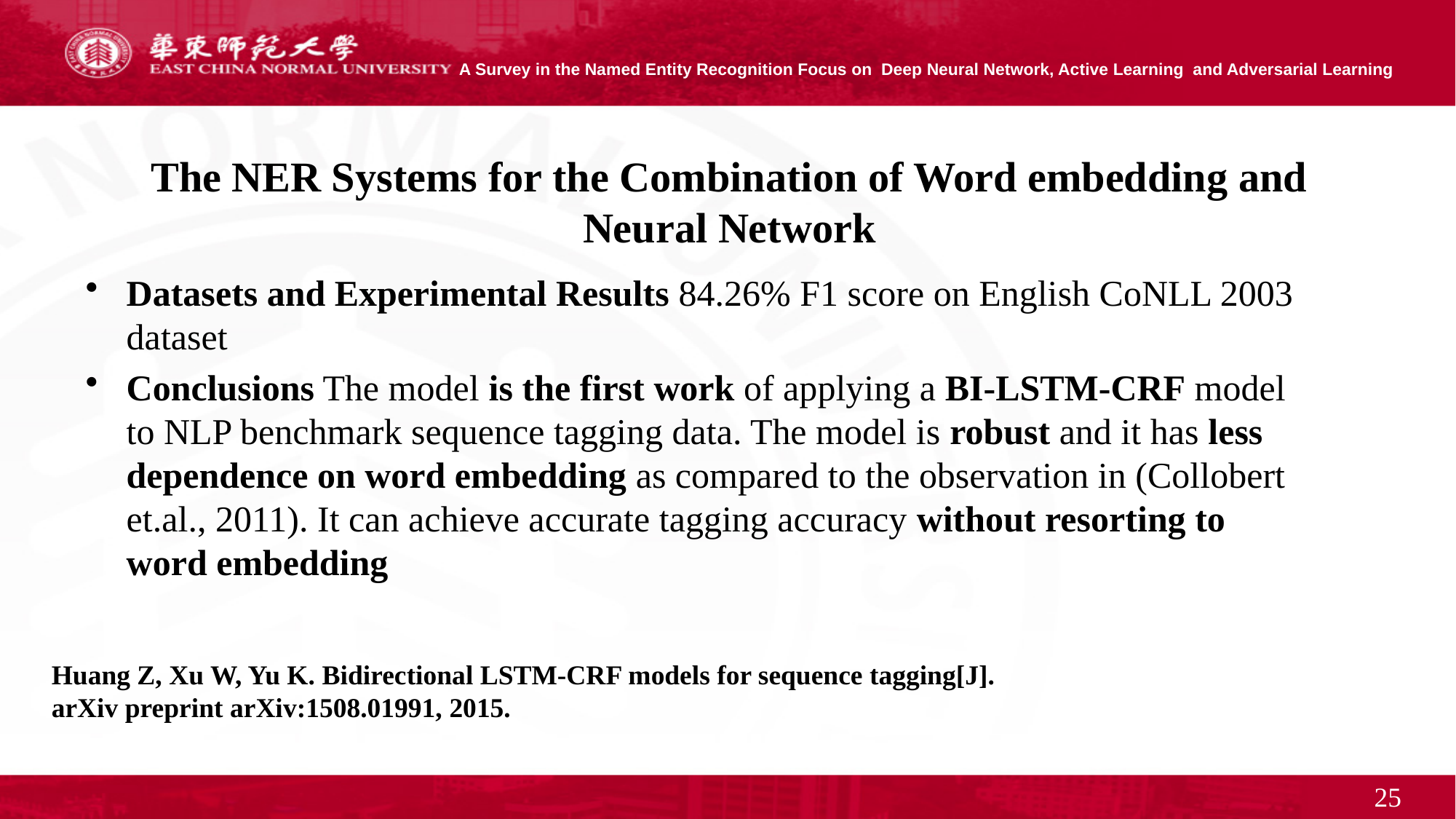

# The NER Systems for the Combination of Word embedding and Neural Network
Datasets and Experimental Results 84.26% F1 score on English CoNLL 2003 dataset
Conclusions The model is the first work of applying a BI-LSTM-CRF model to NLP benchmark sequence tagging data. The model is robust and it has less dependence on word embedding as compared to the observation in (Collobert et.al., 2011). It can achieve accurate tagging accuracy without resorting to word embedding

Huang Z, Xu W, Yu K. Bidirectional LSTM-CRF models for sequence tagging[J]. arXiv preprint arXiv:1508.01991, 2015.
25